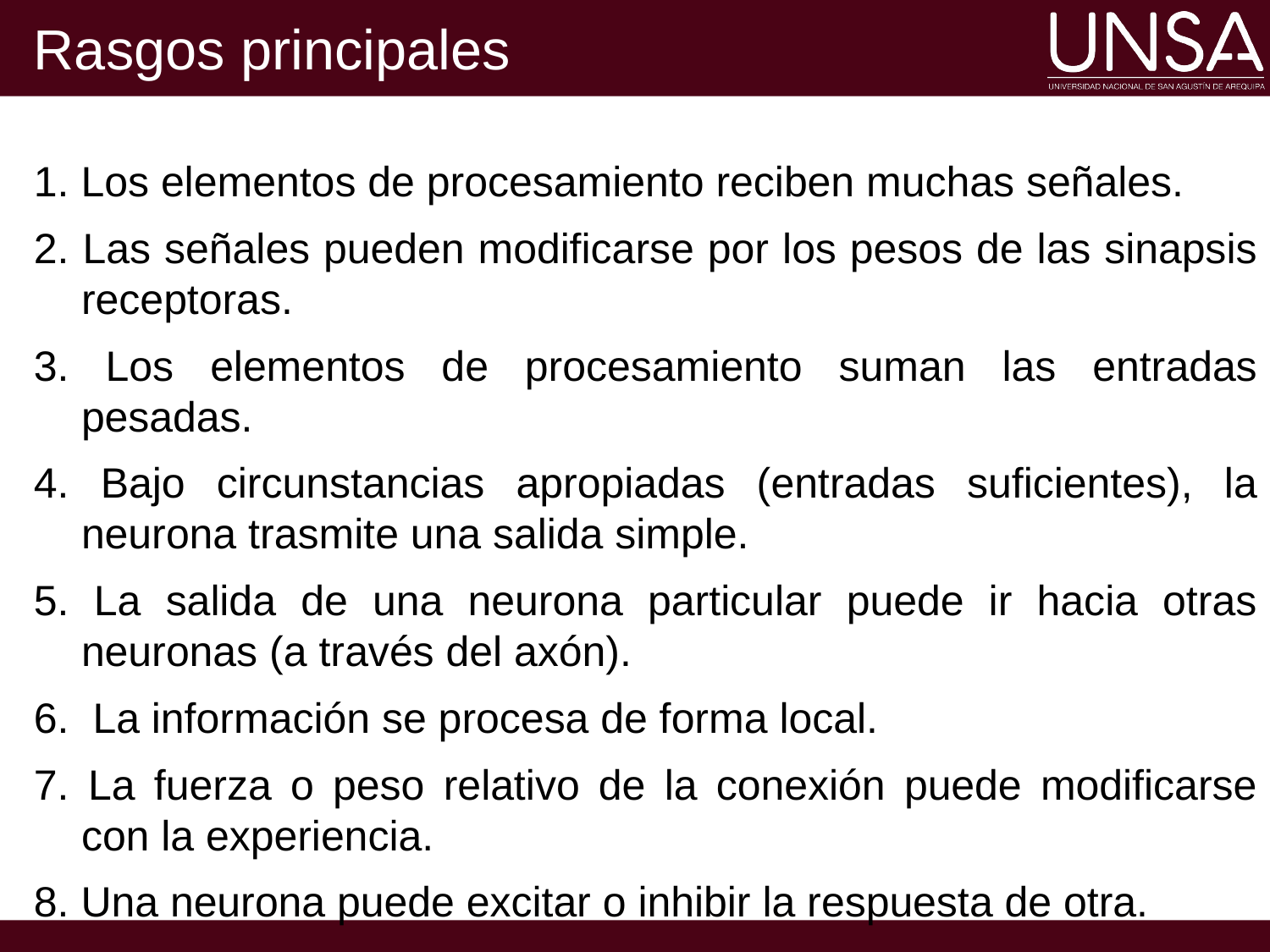

Rasgos principales
1. Los elementos de procesamiento reciben muchas señales.
2. Las señales pueden modificarse por los pesos de las sinapsis receptoras.
3. Los elementos de procesamiento suman las entradas pesadas.
4. Bajo circunstancias apropiadas (entradas suficientes), la neurona trasmite una salida simple.
5. La salida de una neurona particular puede ir hacia otras neuronas (a través del axón).
6.  La información se procesa de forma local.
7. La fuerza o peso relativo de la conexión puede modificarse con la experiencia.
8. Una neurona puede excitar o inhibir la respuesta de otra.